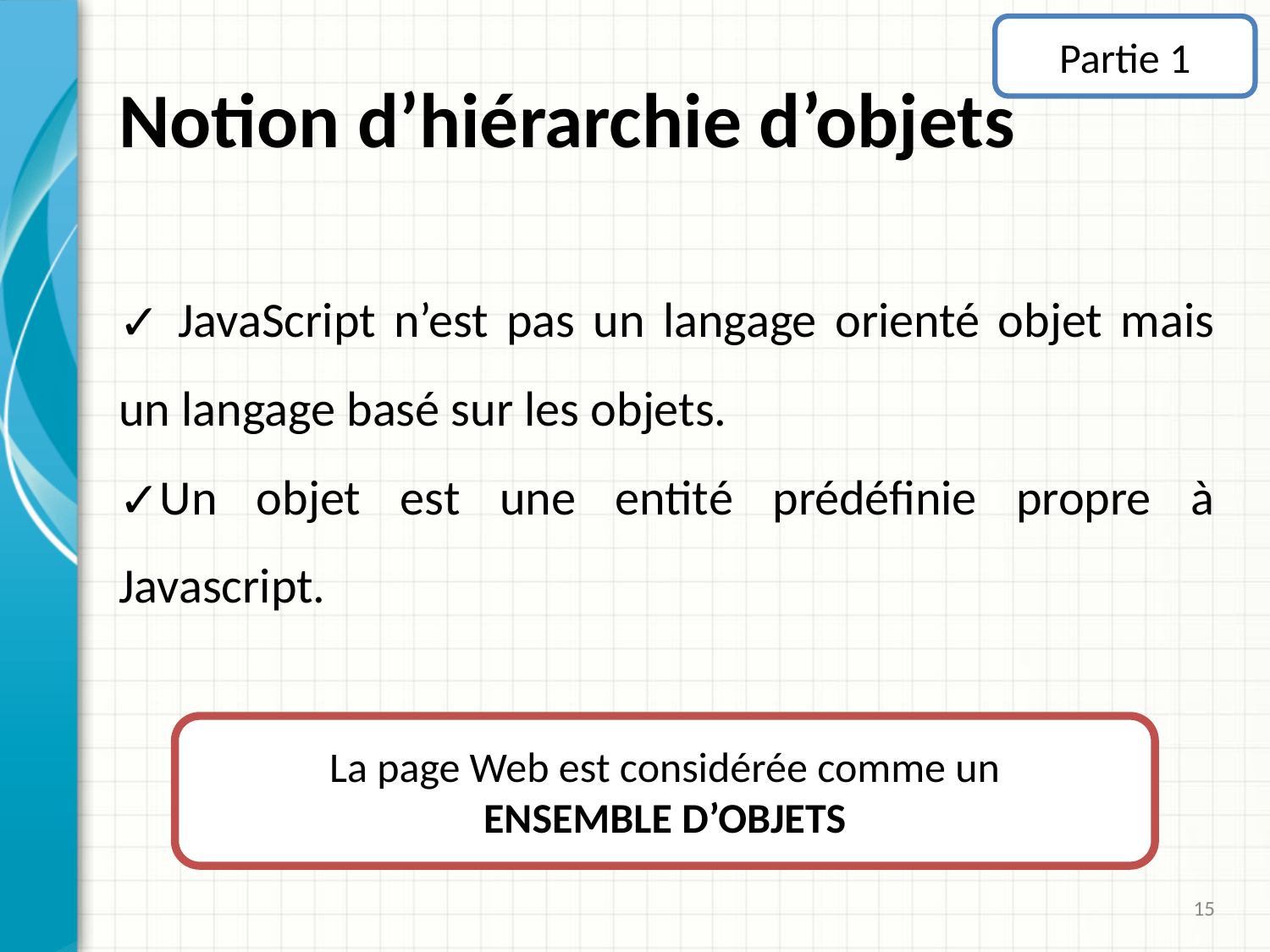

Partie 1
Notion d’hiérarchie d’objets

 JavaScript n’est pas un langage orienté objet mais un langage basé sur les objets.
Un objet est une entité prédéfinie propre à Javascript.
La page Web est considérée comme un
ENSEMBLE D’OBJETS
15